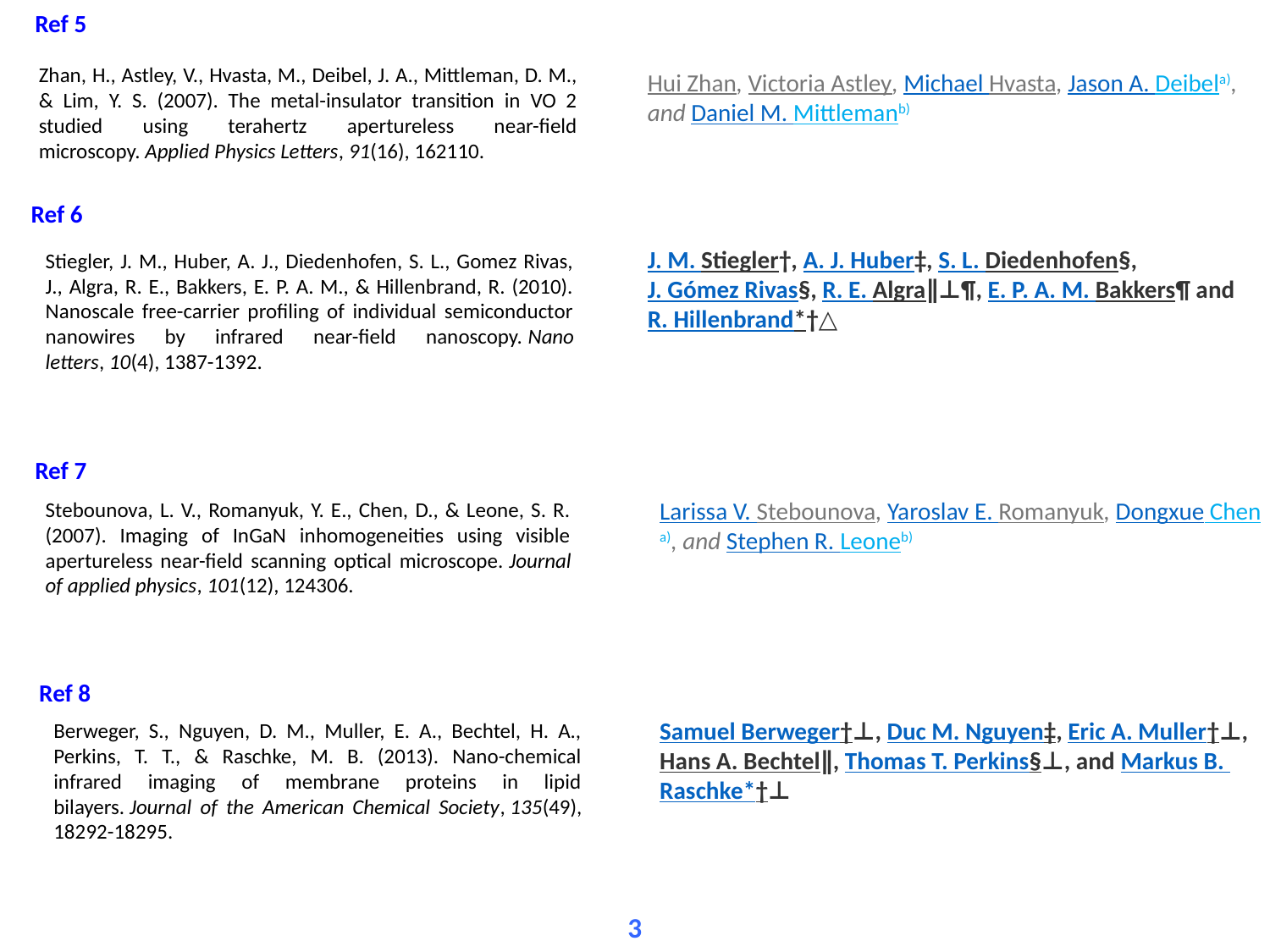

Ref 5
Zhan, H., Astley, V., Hvasta, M., Deibel, J. A., Mittleman, D. M., & Lim, Y. S. (2007). The metal-insulator transition in VO 2 studied using terahertz apertureless near-field microscopy. Applied Physics Letters, 91(16), 162110.
Hui Zhan, Victoria Astley, Michael Hvasta, Jason A. Deibela), and Daniel M. Mittlemanb)
Ref 6
J. M. Stiegler†, A. J. Huber‡, S. L. Diedenhofen§, J. Gómez Rivas§, R. E. Algra∥⊥¶, E. P. A. M. Bakkers¶ and R. Hillenbrand*†△
Stiegler, J. M., Huber, A. J., Diedenhofen, S. L., Gomez Rivas, J., Algra, R. E., Bakkers, E. P. A. M., & Hillenbrand, R. (2010). Nanoscale free-carrier profiling of individual semiconductor nanowires by infrared near-field nanoscopy. Nano letters, 10(4), 1387-1392.
Ref 7
Larissa V. Stebounova, Yaroslav E. Romanyuk, Dongxue Chena), and Stephen R. Leoneb)
Stebounova, L. V., Romanyuk, Y. E., Chen, D., & Leone, S. R. (2007). Imaging of InGaN inhomogeneities using visible apertureless near-field scanning optical microscope. Journal of applied physics, 101(12), 124306.
Ref 8
Samuel Berweger†⊥, Duc M. Nguyen‡, Eric A. Muller†⊥, Hans A. Bechtel∥, Thomas T. Perkins§⊥, and Markus B. Raschke*†⊥
Berweger, S., Nguyen, D. M., Muller, E. A., Bechtel, H. A., Perkins, T. T., & Raschke, M. B. (2013). Nano-chemical infrared imaging of membrane proteins in lipid bilayers. Journal of the American Chemical Society, 135(49), 18292-18295.
3